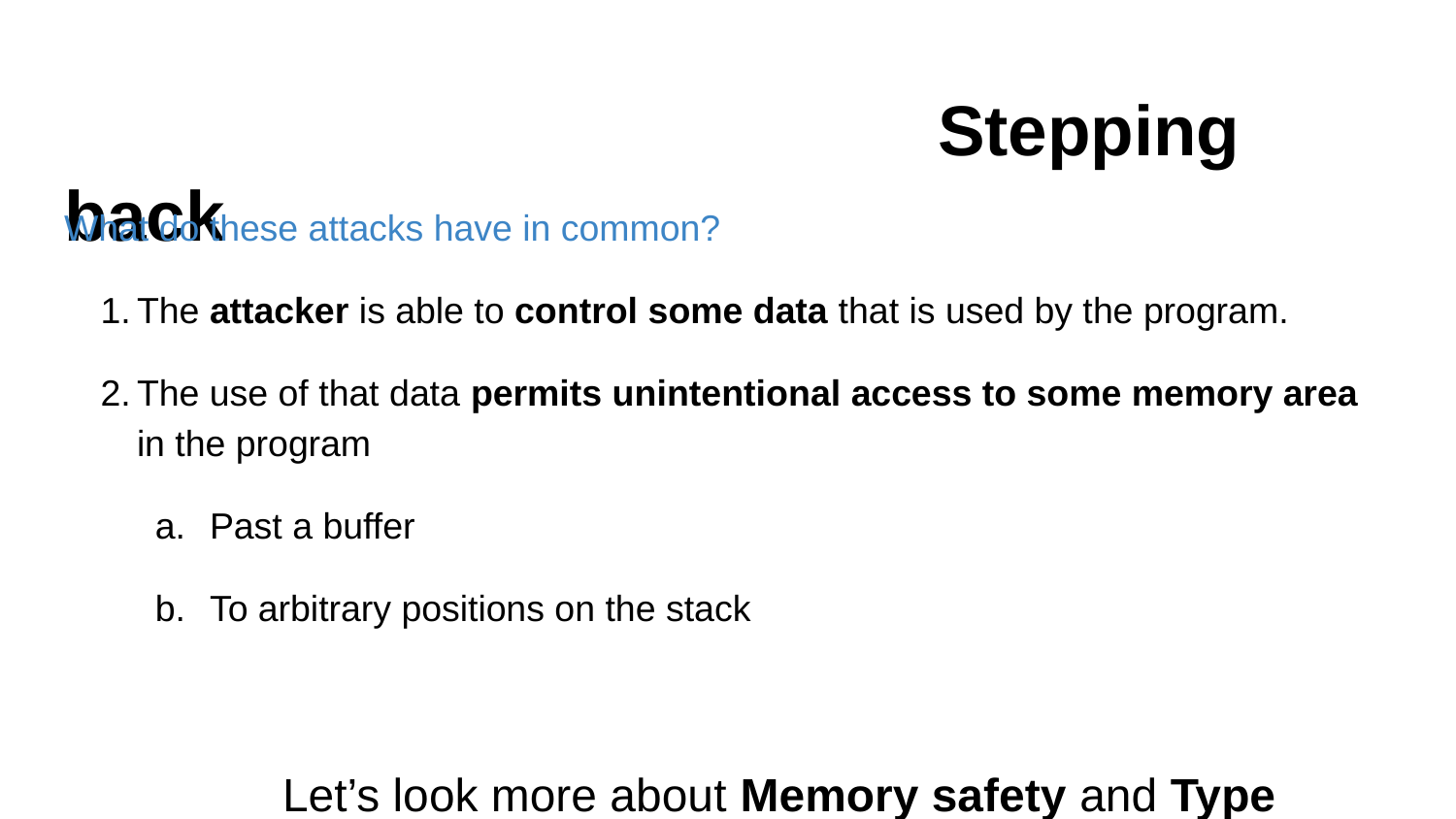

# Stepping back
What do these attacks have in common?
The attacker is able to control some data that is used by the program.
The use of that data permits unintentional access to some memory area in the program
Past a buffer
To arbitrary positions on the stack

Let’s look more about Memory safety and Type safety.